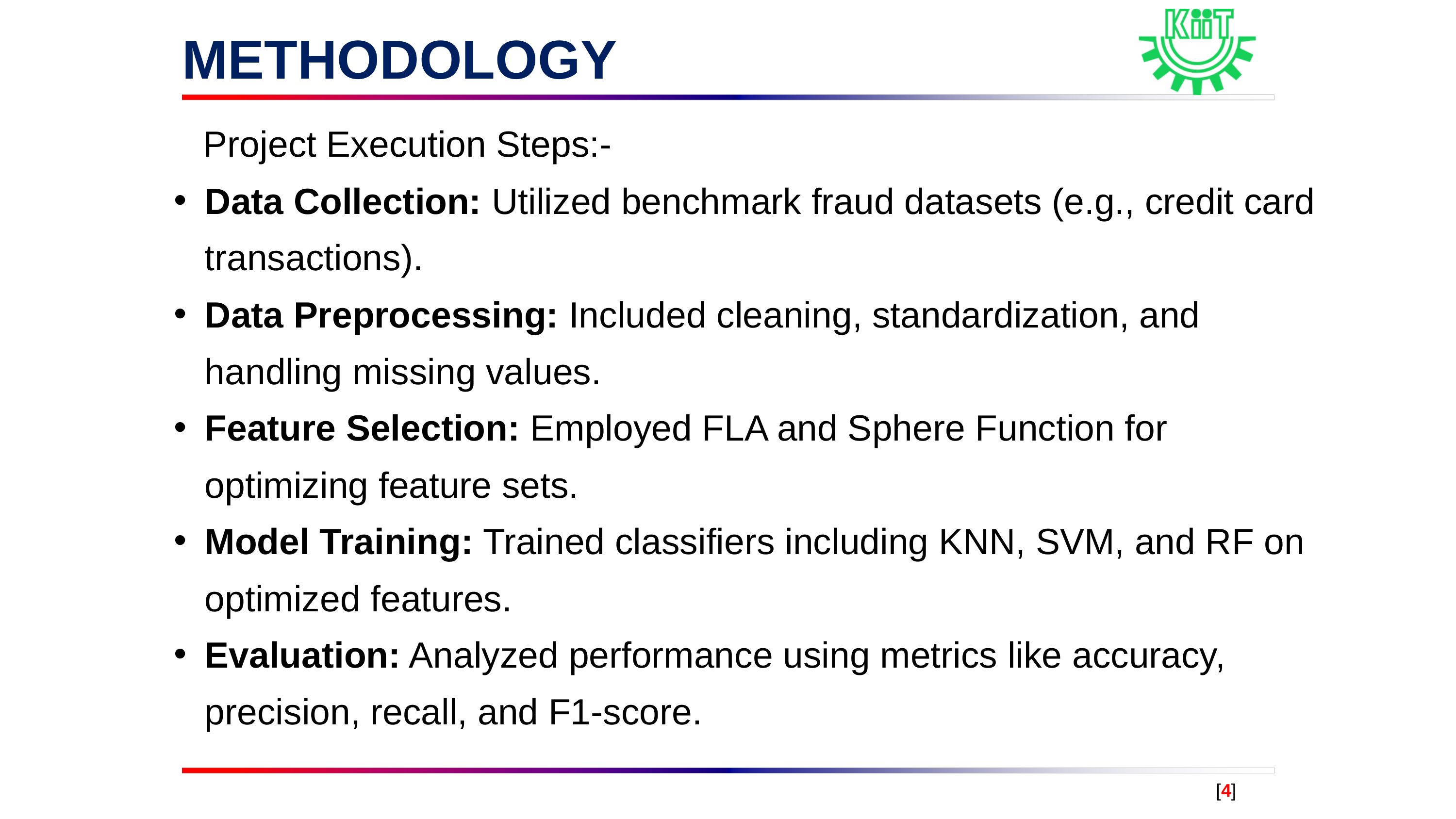

METHODOLOGY

      Project Execution Steps:-
Data Collection: Utilized benchmark fraud datasets (e.g., credit card transactions).
Data Preprocessing: Included cleaning, standardization, and handling missing values.
Feature Selection: Employed FLA and Sphere Function for optimizing feature sets.
Model Training: Trained classifiers including KNN, SVM, and RF on optimized features.
Evaluation: Analyzed performance using metrics like accuracy, precision, recall, and F1-score.

[4]